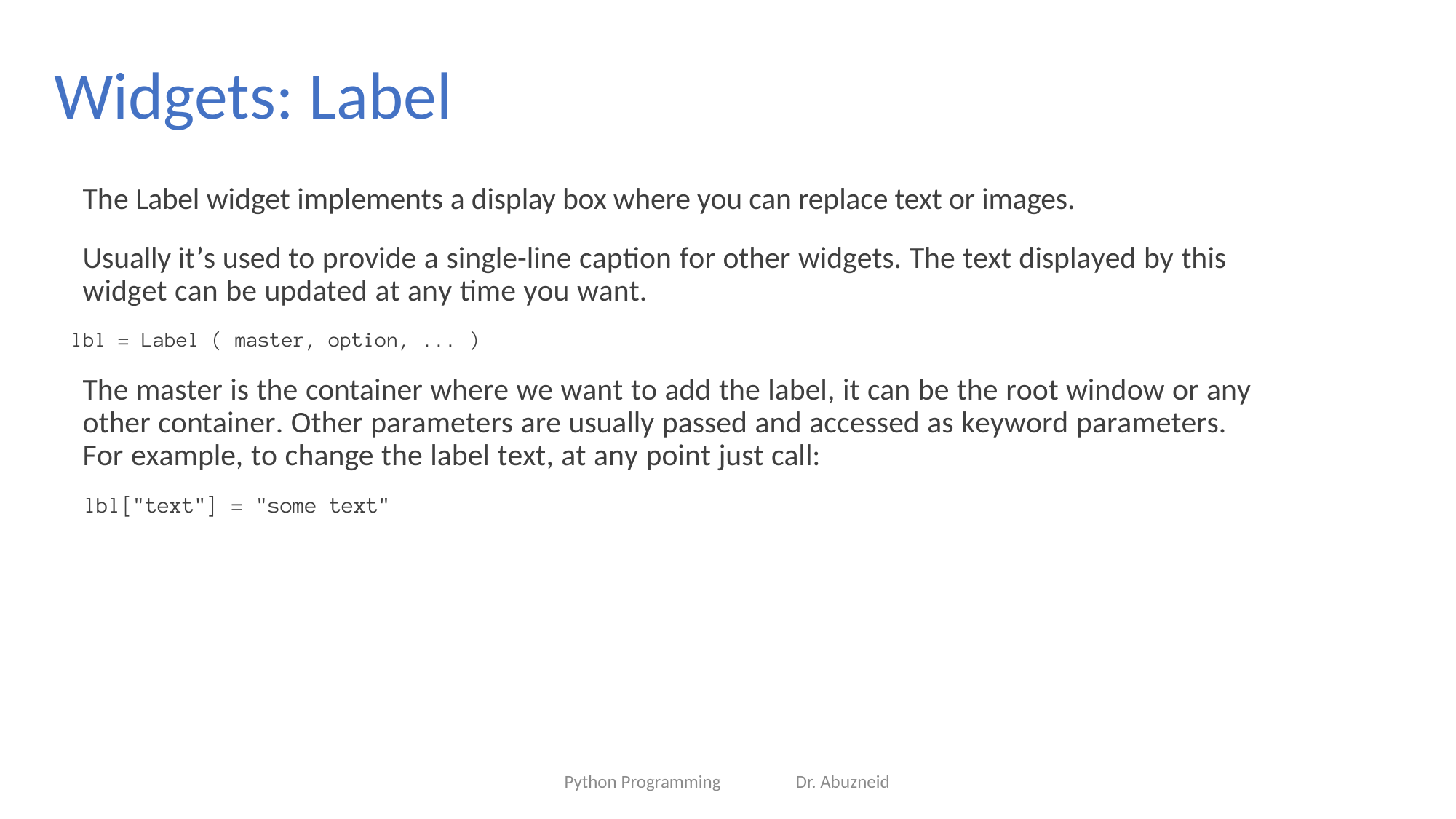

# Widgets: Label
The Label widget implements a display box where you can replace text or images.
Usually it’s used to provide a single-line caption for other widgets. The text displayed by this widget can be updated at any time you want.
lbl  =  Label  (  master,  option,  ...  )

The master is the container where we want to add the label, it can be the root window or any other container. Other parameters are usually passed and accessed as keyword parameters. For example, to change the label text, at any point just call:
lbl["text"]  =  "some  text"
Python Programming                  Dr. Abuzneid